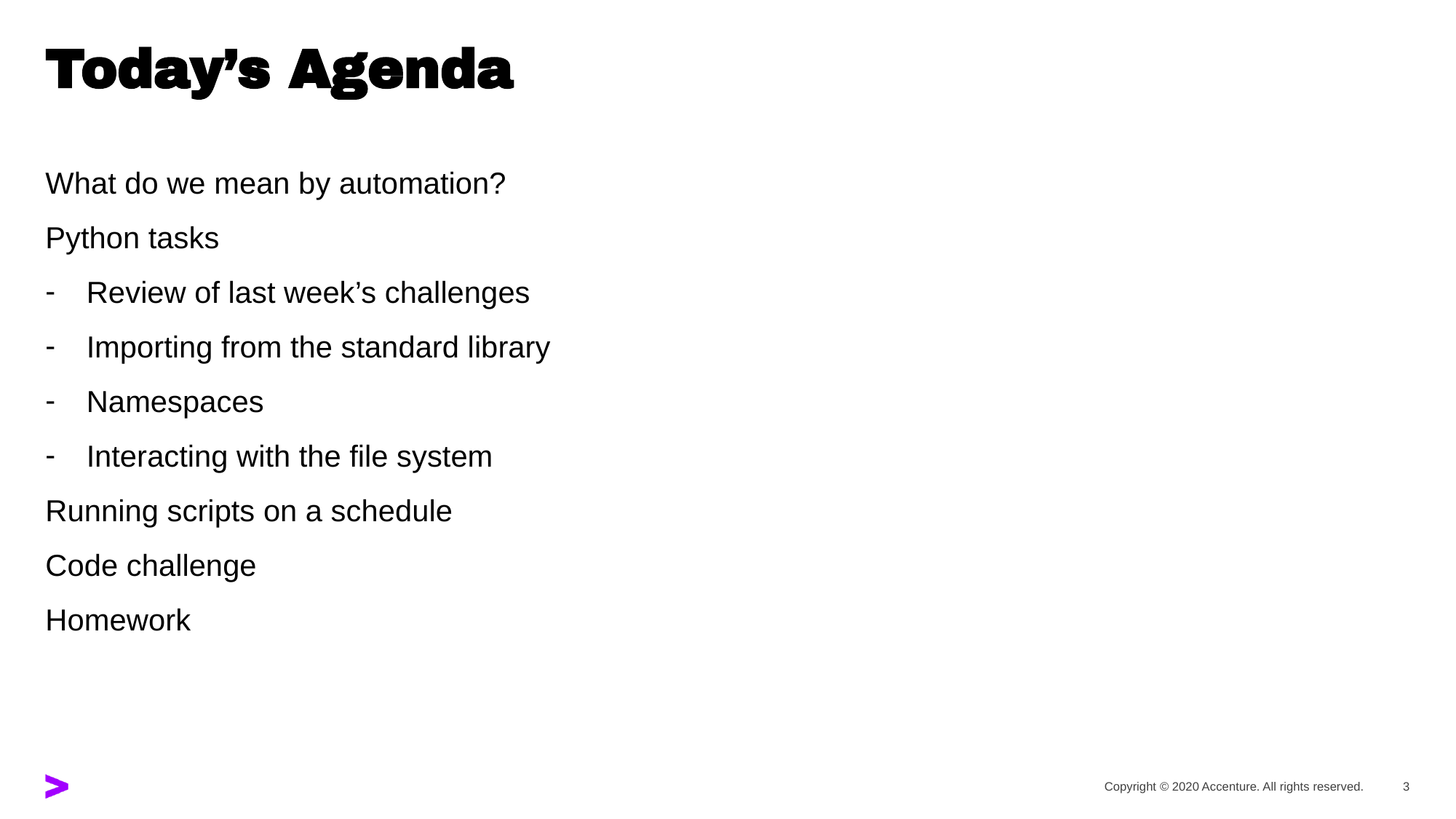

# Today’s Agenda
What do we mean by automation?
Python tasks
Review of last week’s challenges
Importing from the standard library
Namespaces
Interacting with the file system
Running scripts on a schedule
Code challenge
Homework